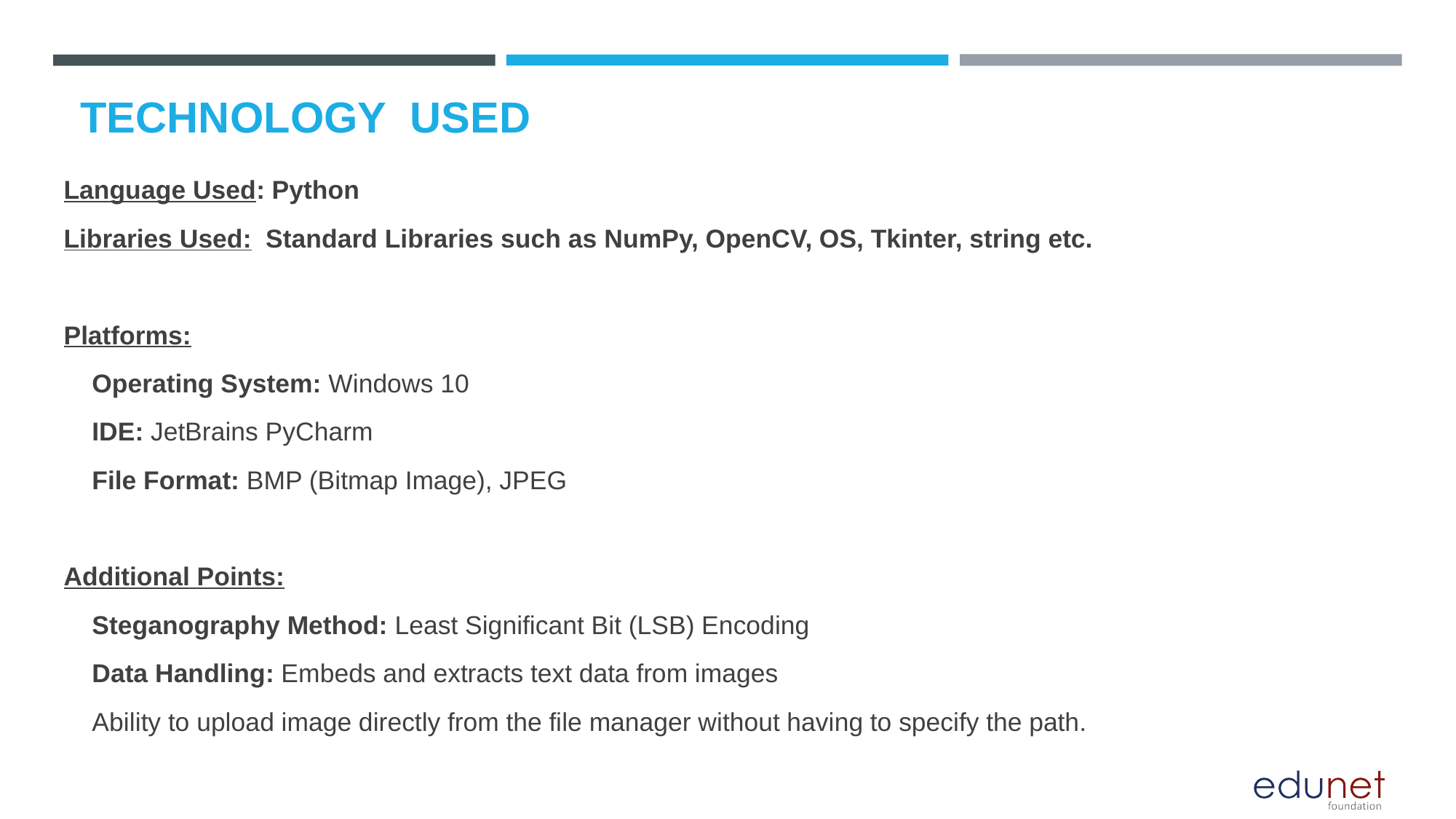

# TECHNOLOGY  USED

Language Used: Python
Libraries Used:  Standard Libraries such as NumPy, OpenCV, OS, Tkinter, string etc.

Platforms:
    Operating System: Windows 10
    IDE: JetBrains PyCharm
    File Format: BMP (Bitmap Image), JPEG

Additional Points:
    Steganography Method: Least Significant Bit (LSB) Encoding
    Data Handling: Embeds and extracts text data from images
    Ability to upload image directly from the file manager without having to specify the path.